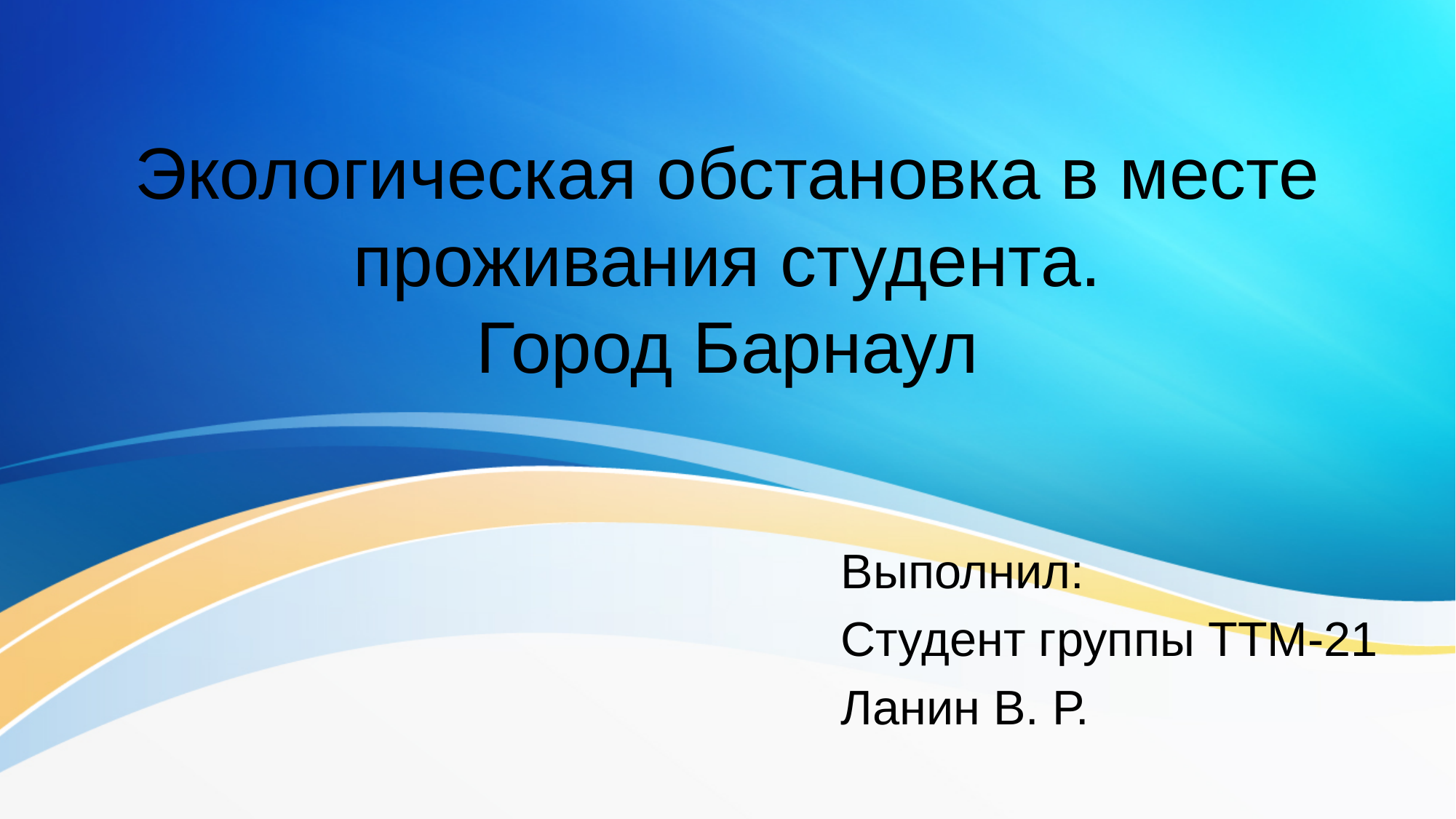

# Экологическая обстановка в месте проживания студента. Город Барнаул
Выполнил:
Студент группы ТТМ-21
Ланин В. Р.